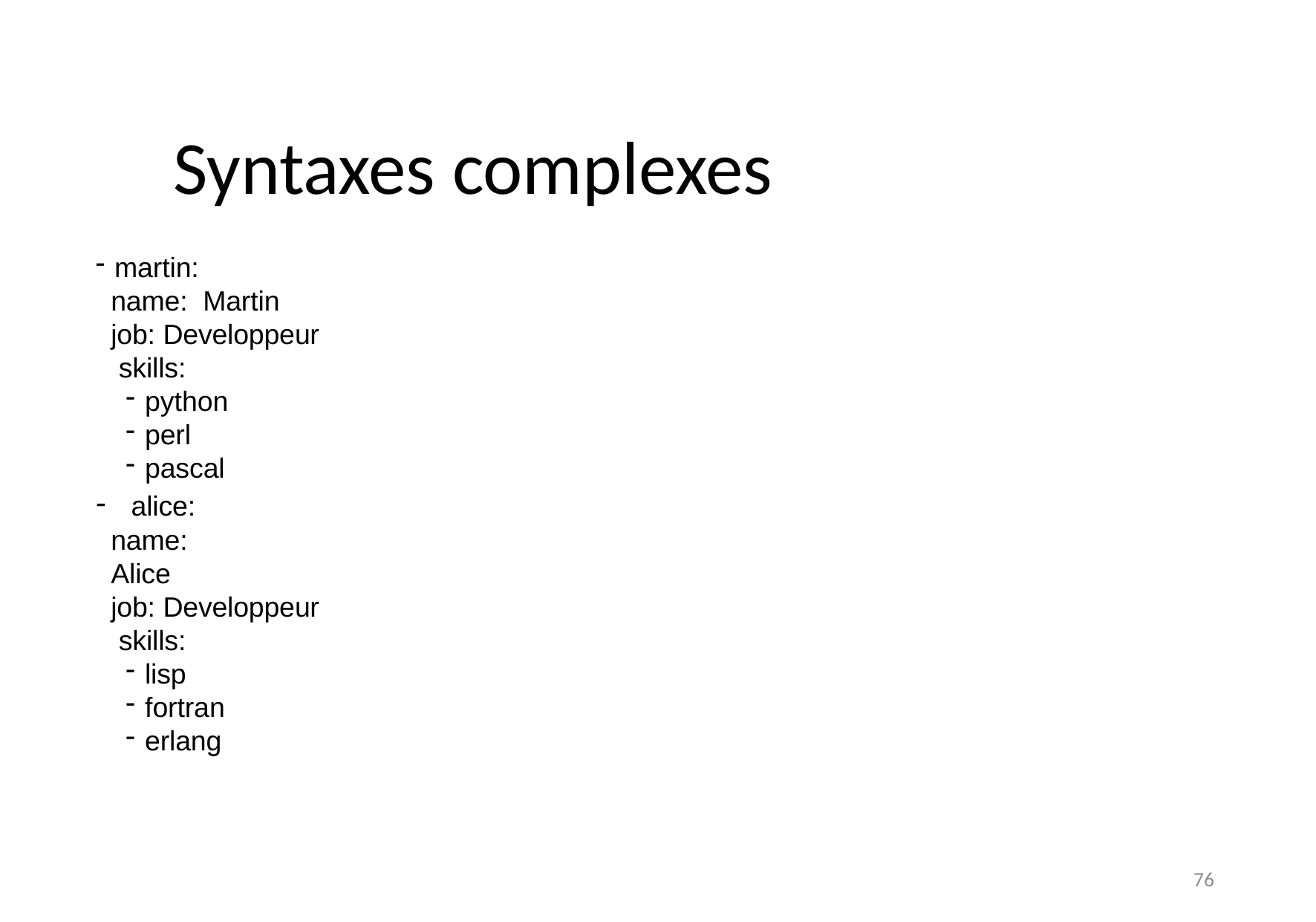

# Syntaxes complexes
martin:
name: Martin  job: Developpeur  skills:
python
perl
pascal
	alice:  name: Alice
job: Developpeur  skills:
lisp
fortran
erlang
76